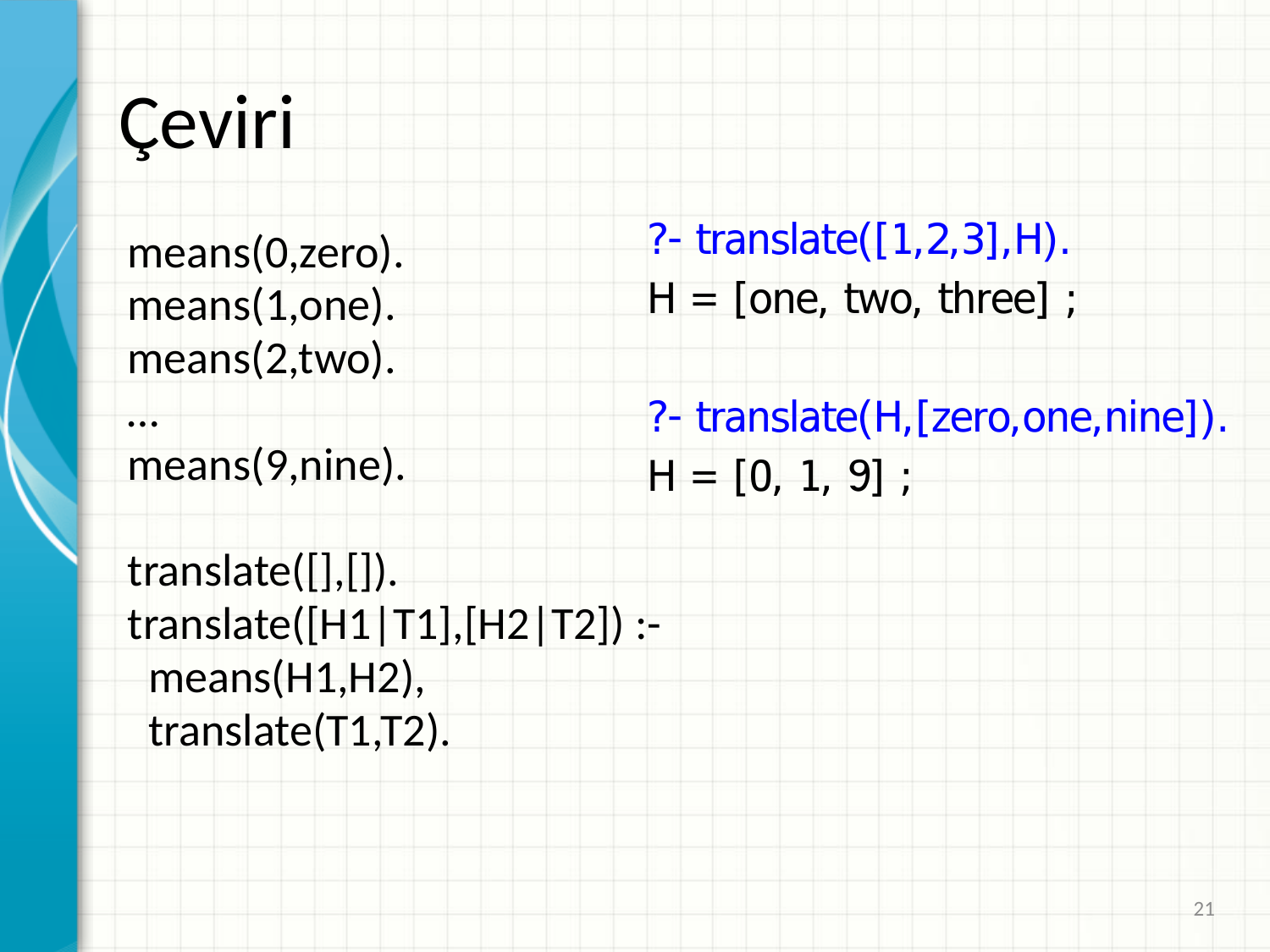

Çeviri
?- translate([1,2,3],H).
H = [one, two, three] ;

?- translate(H,[zero,one,nine]).
H = [0, 1, 9] ;
means(0,zero).
means(1,one).
means(2,two).
…
means(9,nine).

translate([],[]).
translate([H1|T1],[H2|T2]) :-
  means(H1,H2),
  translate(T1,T2).
21